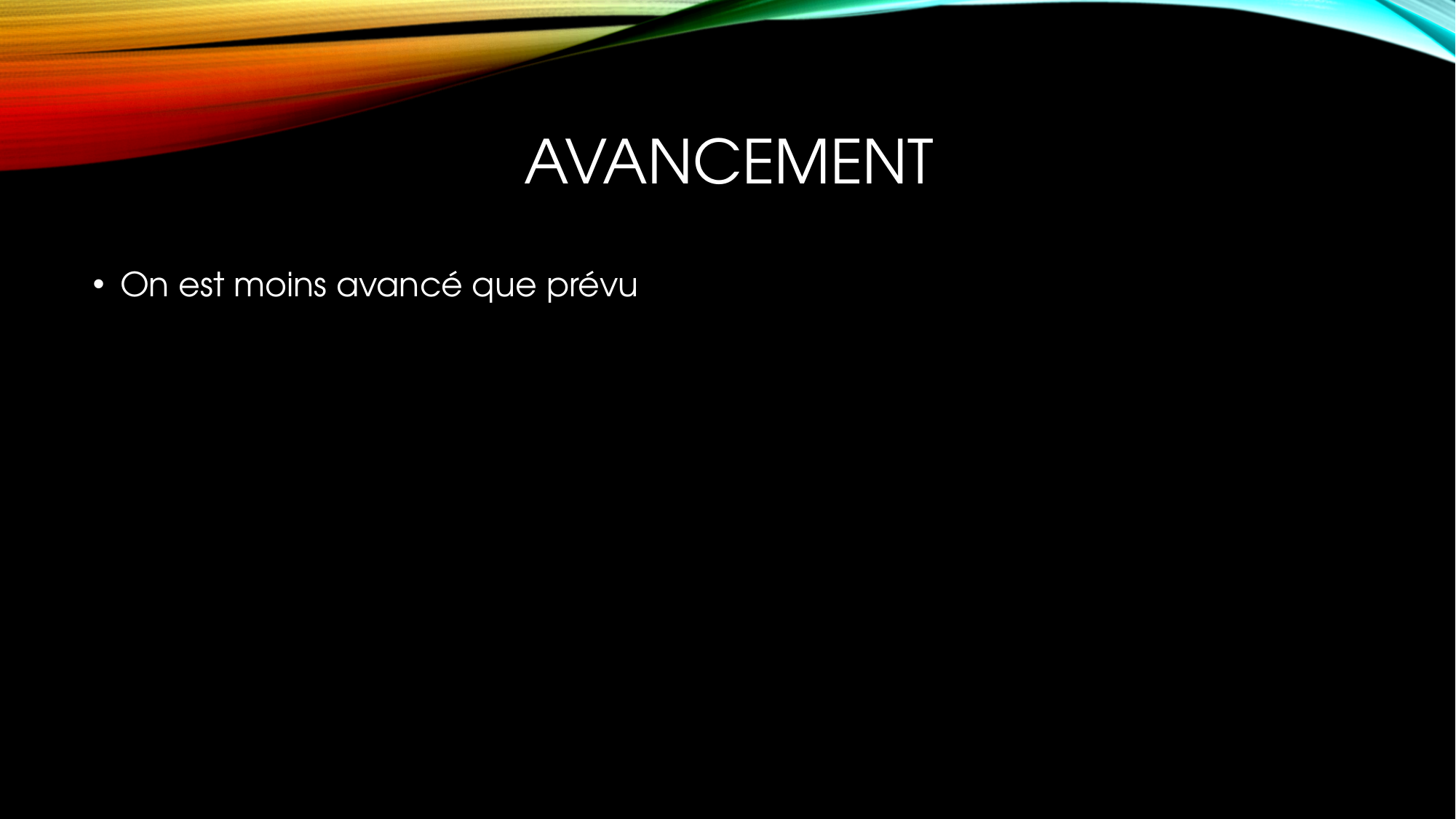

# Avancement
On est moins avancé que prévu